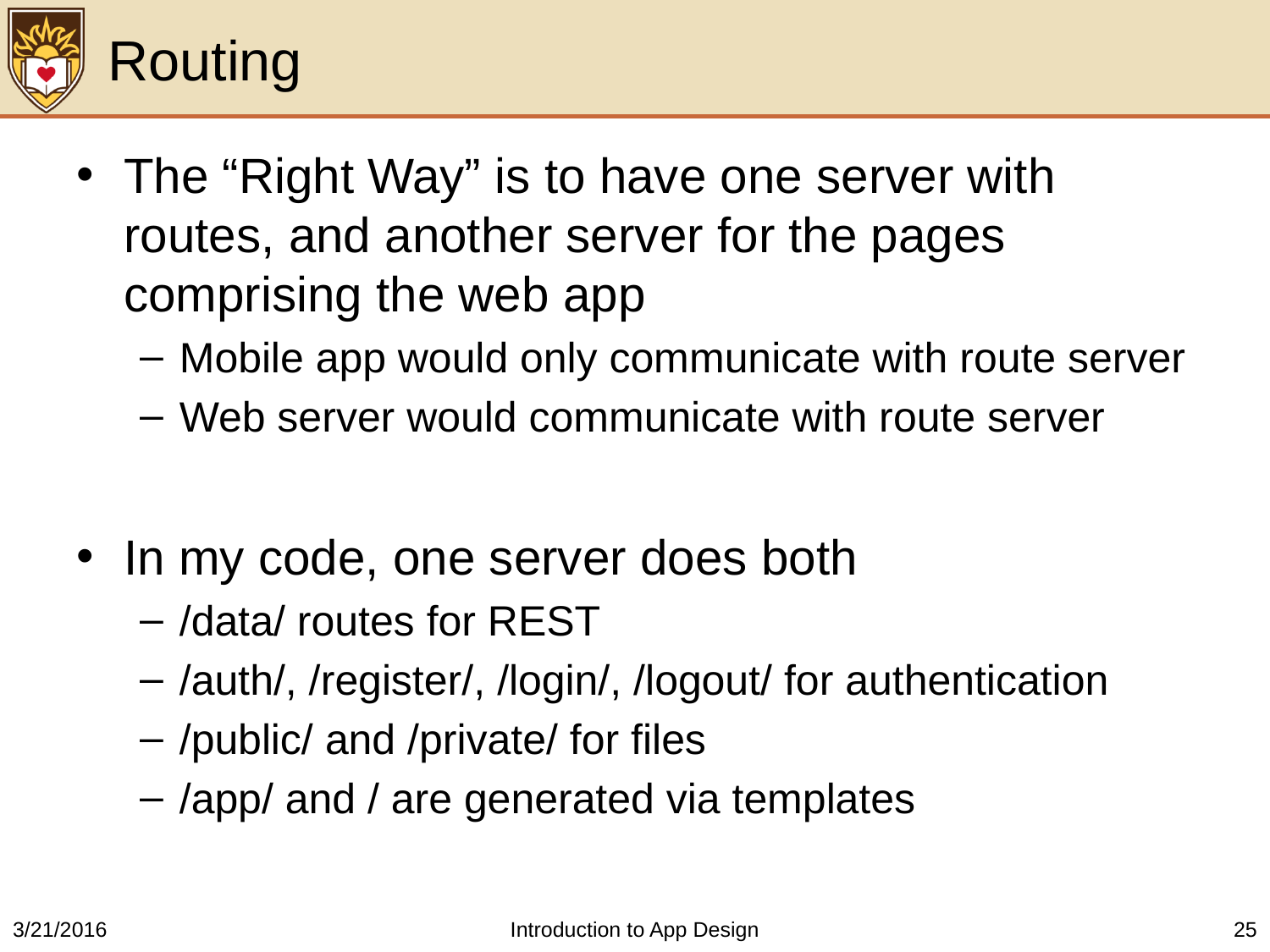

# Routing
The “Right Way” is to have one server with routes, and another server for the pages comprising the web app
Mobile app would only communicate with route server
Web server would communicate with route server

In my code, one server does both
/data/ routes for REST
/auth/, /register/, /login/, /logout/ for authentication
/public/ and /private/ for files
/app/ and / are generated via templates
3/21/2016
Introduction to App Design
25